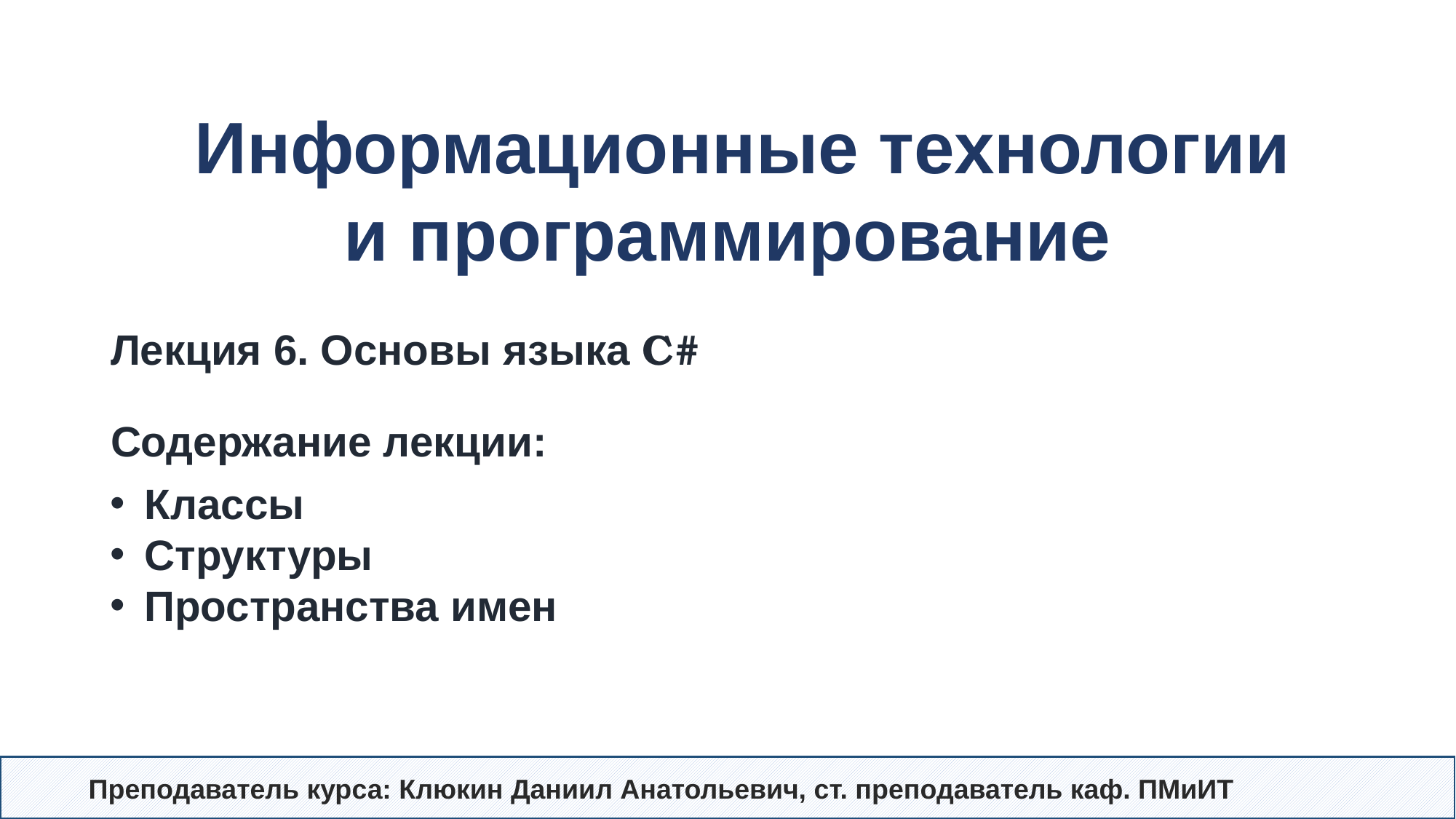

Информационные технологии
и программирование
# Лекция 6. Основы языка C# Содержание лекции:
Классы
Структуры
Пространства имен

Преподаватель курса: Клюкин Даниил Анатольевич, ст. преподаватель каф. ПМиИТ